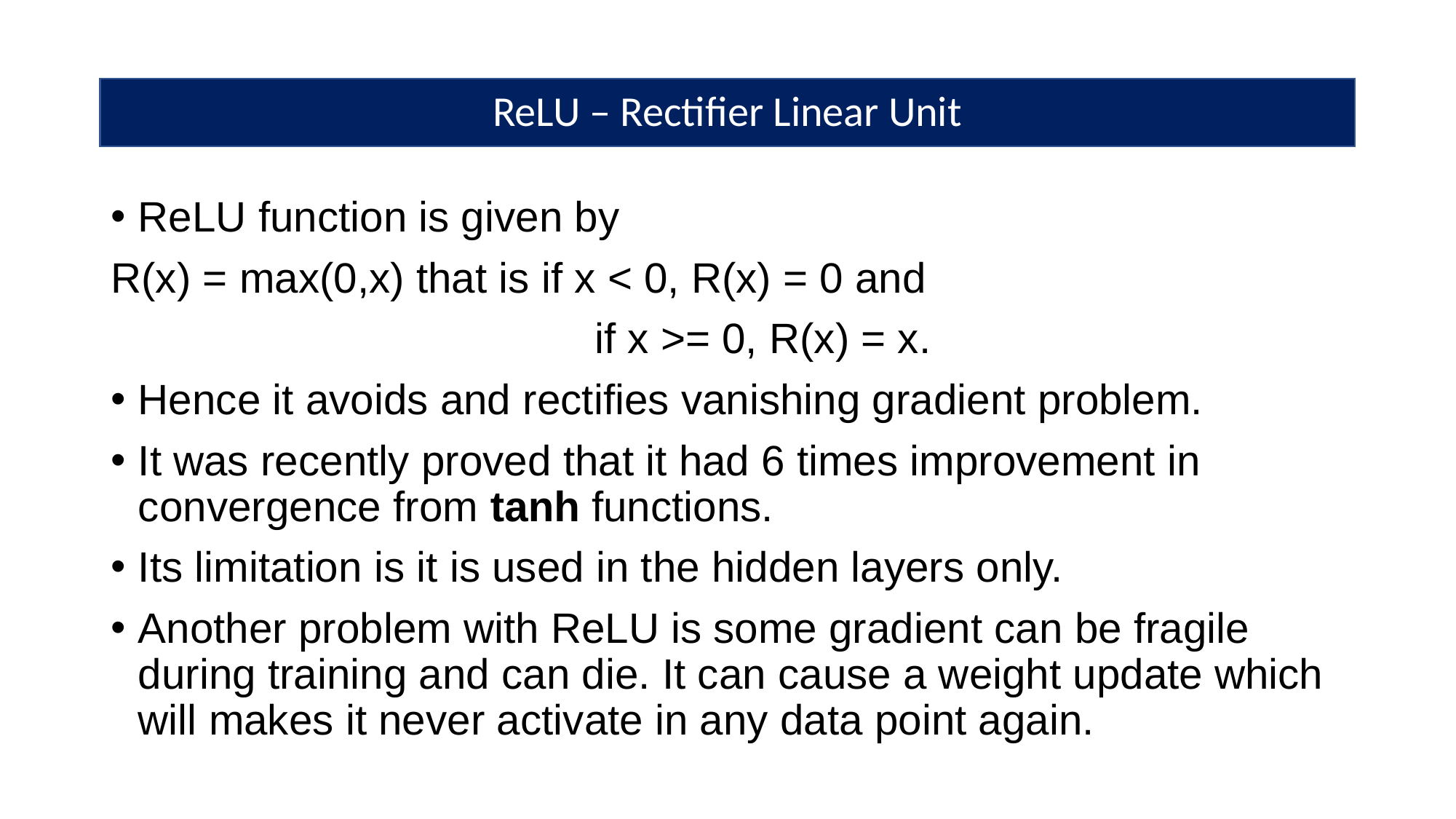

# ReLU – Rectifier Linear Unit
ReLU function is given by
R(x) = max(0,x) that is if x < 0, R(x) = 0 and
				    if x >= 0, R(x) = x.
Hence it avoids and rectifies vanishing gradient problem.
It was recently proved that it had 6 times improvement in convergence from tanh functions.
Its limitation is it is used in the hidden layers only.
Another problem with ReLU is some gradient can be fragile during training and can die. It can cause a weight update which will makes it never activate in any data point again.